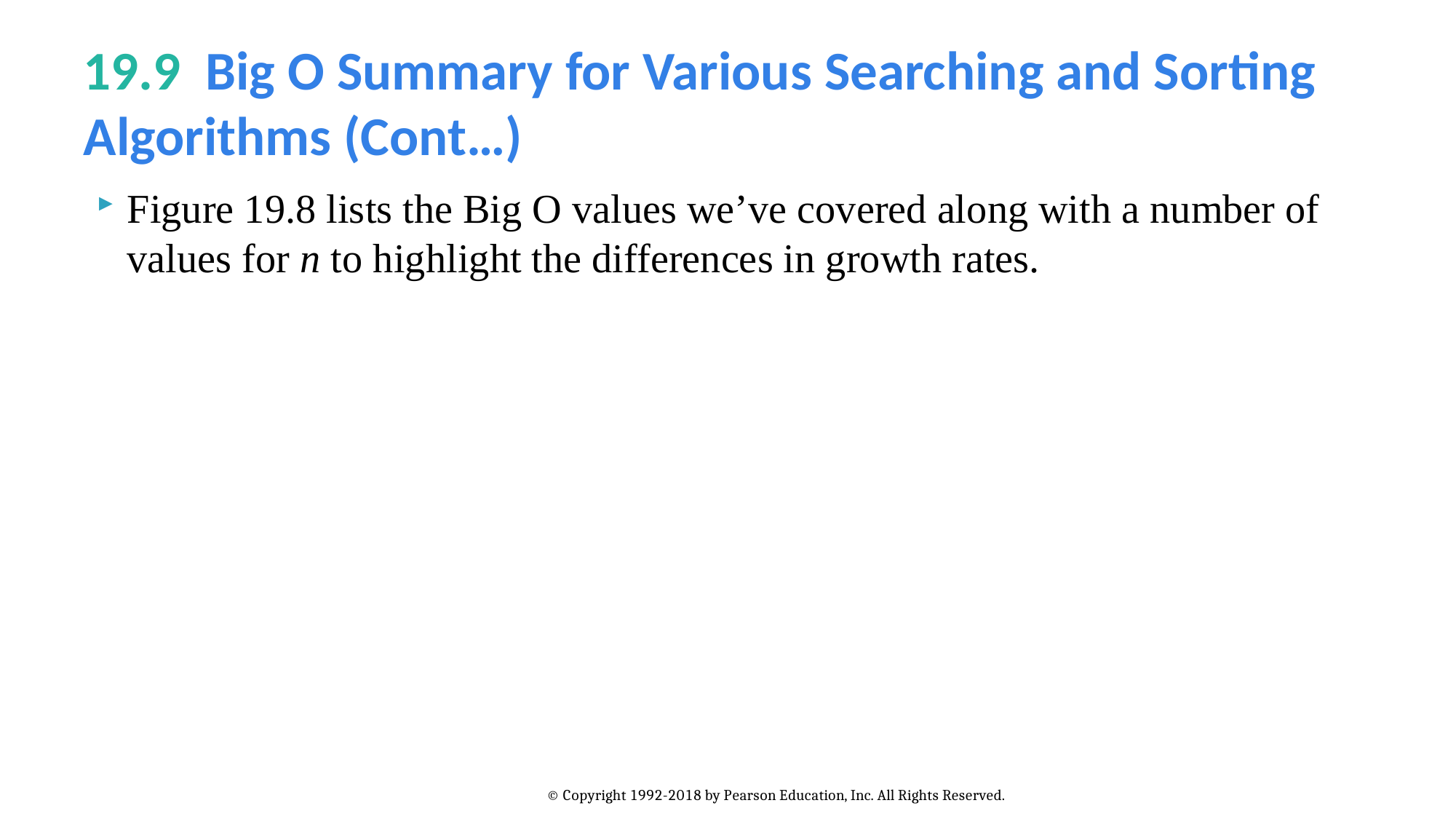

# 19.9  Big O Summary for Various Searching and Sorting Algorithms (Cont…)
Figure 19.8 lists the Big O values we’ve covered along with a number of values for n to highlight the differences in growth rates.
© Copyright 1992-2018 by Pearson Education, Inc. All Rights Reserved.